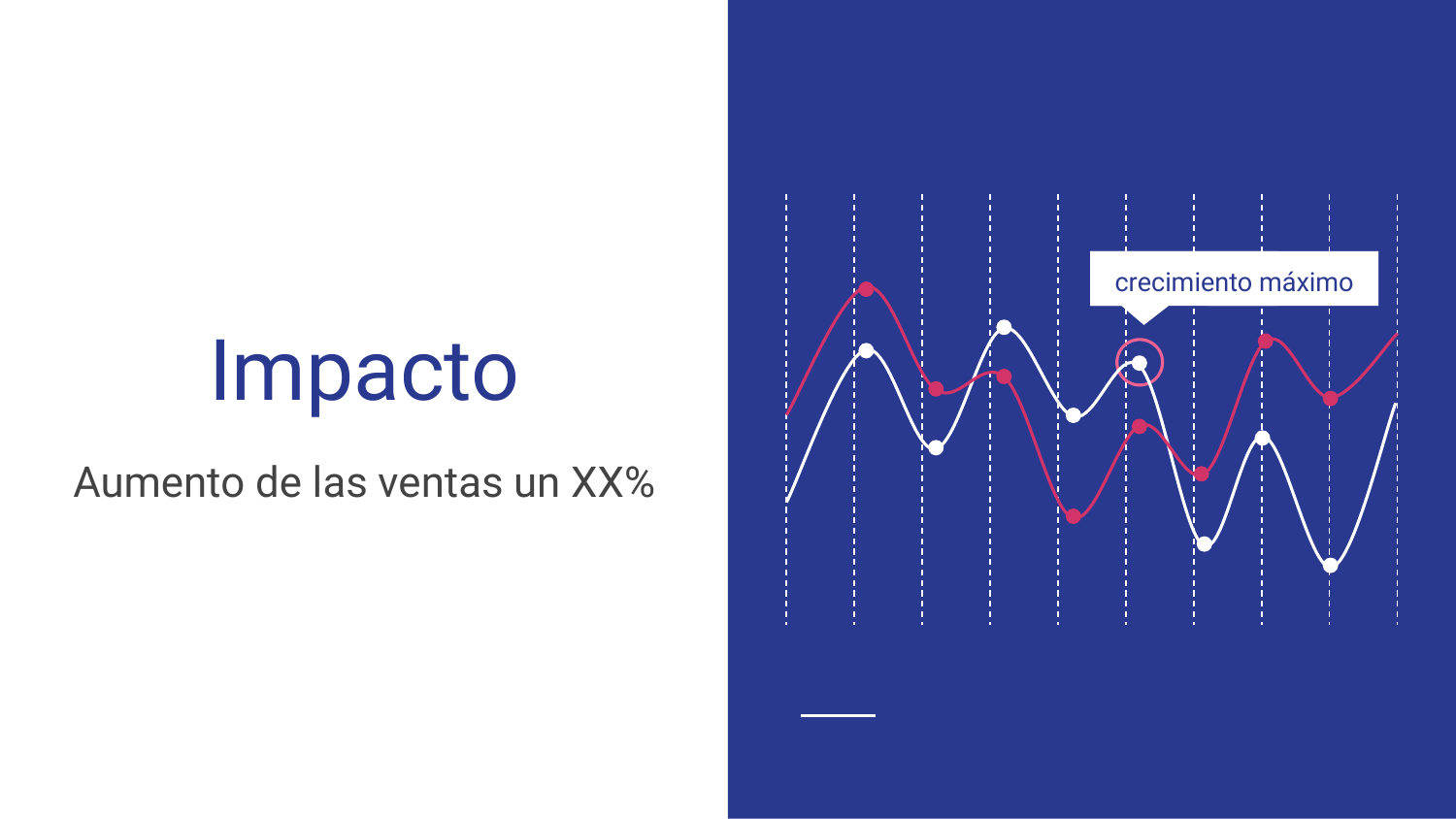

# Impacto

crecimiento máximo

Aumento de las ventas un XX%